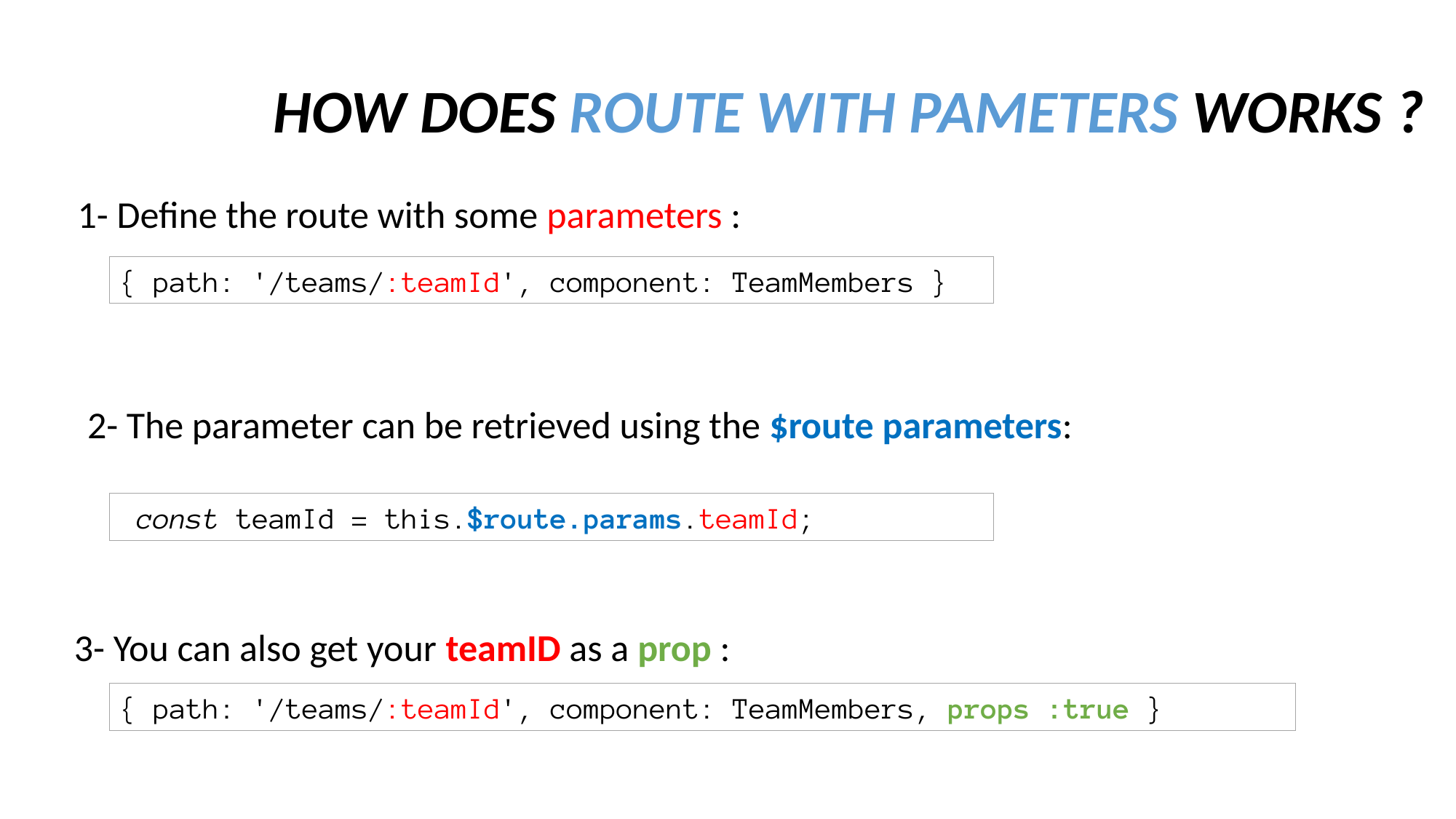

HOW DOES ROUTE WITH PAMETERS WORKS ?
1- Define the route with some parameters :
{ path: '/teams/:teamId', component: TeamMembers }
2- The parameter can be retrieved using the $route parameters:
 const teamId = this.$route.params.teamId;
3- You can also get your teamID as a prop :
{ path: '/teams/:teamId', component: TeamMembers, props :true }